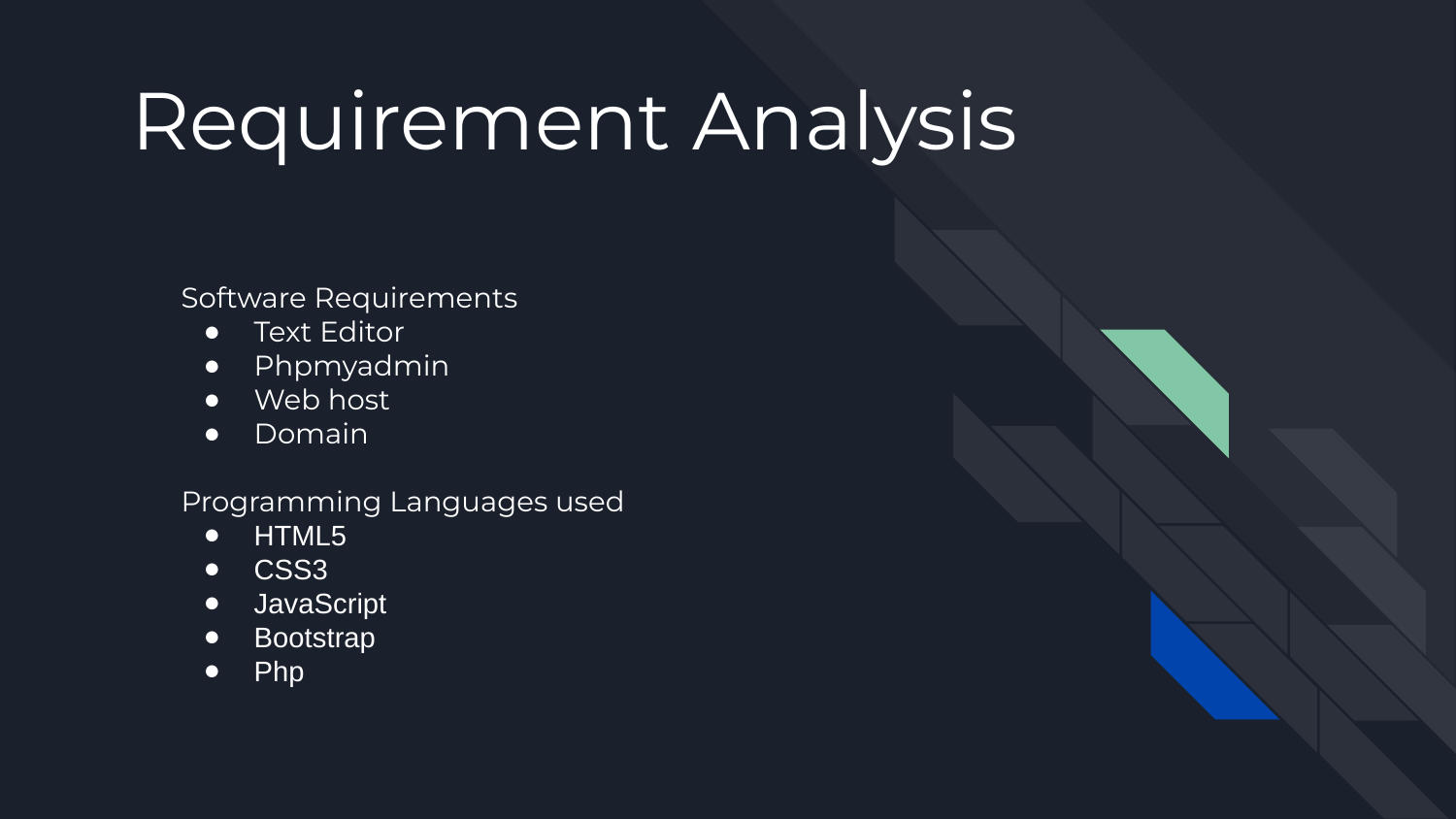

# Requirement Analysis
Software Requirements
Text Editor
Phpmyadmin
Web host
Domain

Programming Languages used
HTML5
CSS3
JavaScript
Bootstrap
Php